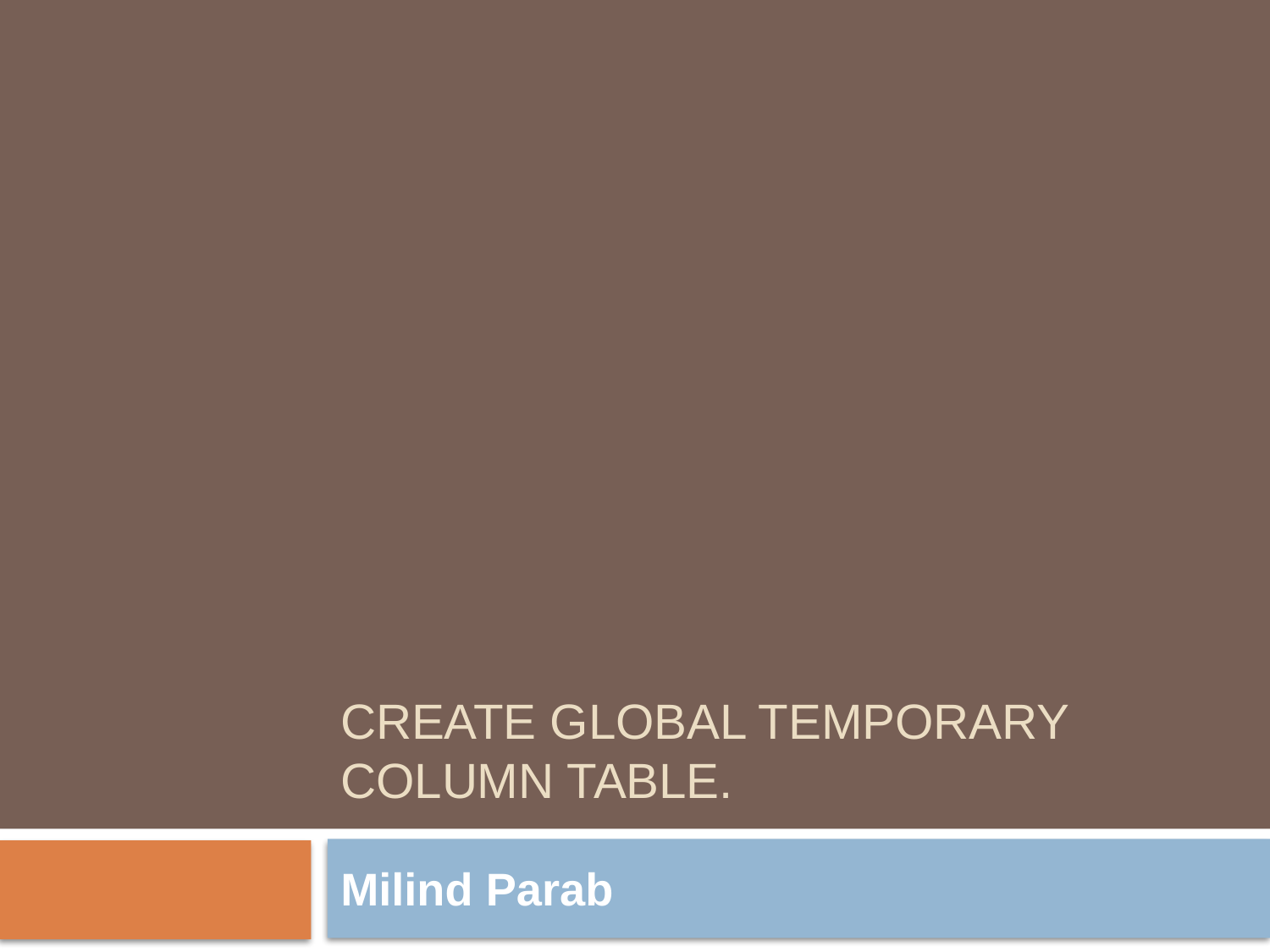

# Create global temporary column table.
Milind Parab